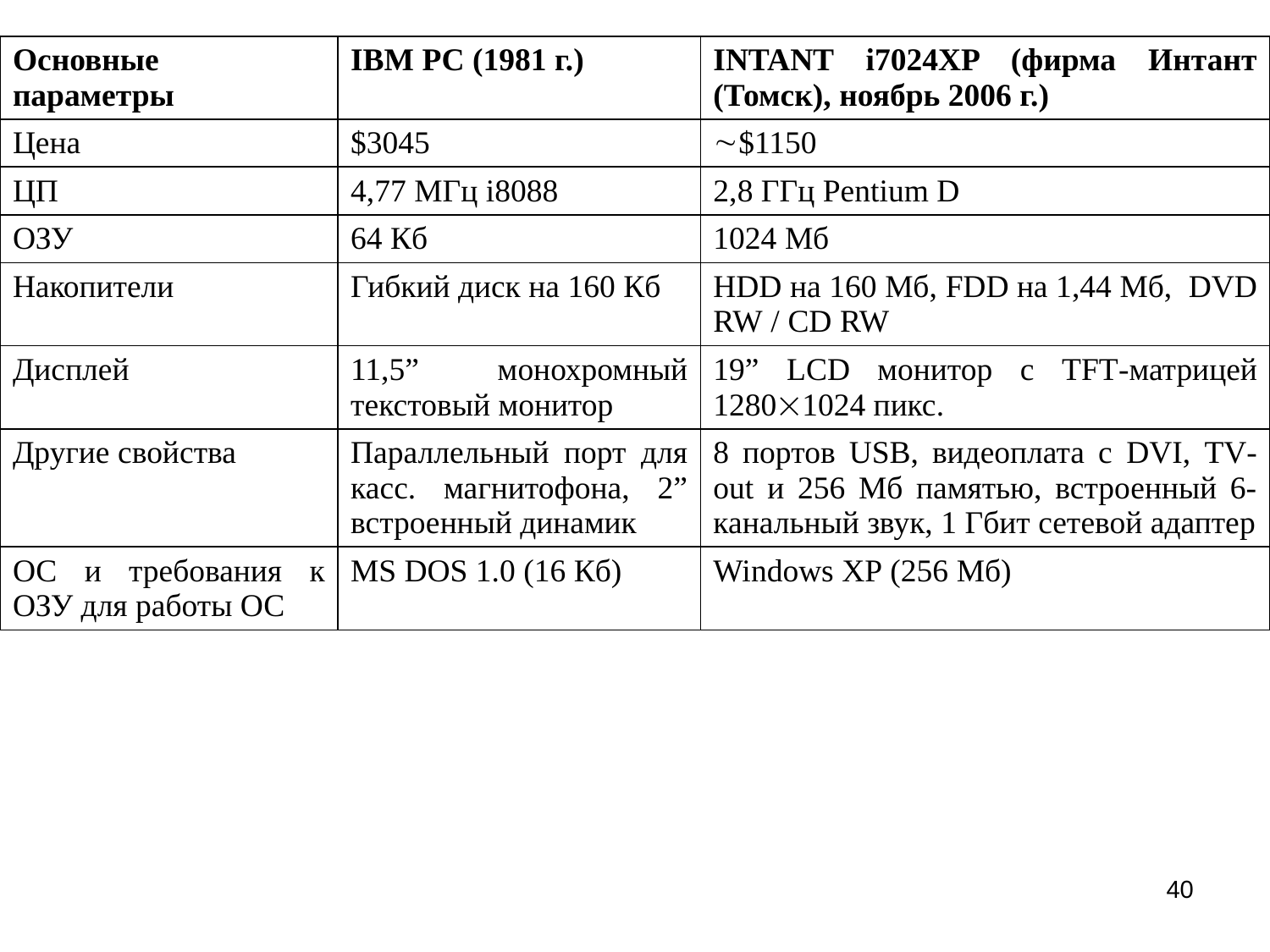

| Основные параметры | IBM PC (1981 г.) | INTANT i7024XP (фирма Интант (Томск), ноябрь 2006 г.) |
| --- | --- | --- |
| Цена | $3045 | ∼$1150 |
| ЦП | 4,77 МГц i8088 | 2,8 ГГц Pentium D |
| ОЗУ | 64 Кб | 1024 Мб |
| Накопители | Гибкий диск на 160 Кб | HDD на 160 Мб, FDD на 1,44 Мб, DVD RW / CD RW |
| Дисплей | 11,5” монохромный текстовый монитор | 19” LCD монитор с TFT-матрицей 1280×1024 пикс. |
| Другие свойства | Параллельный порт для касс. магнитофона, 2” встроенный динамик | 8 портов USB, видеоплата с DVI, TV-out и 256 Мб памятью, встроенный 6-канальный звук, 1 Гбит сетевой адаптер |
| ОС и требования к ОЗУ для работы ОС | MS DOS 1.0 (16 Кб) | Windows ХР (256 Мб) |
40